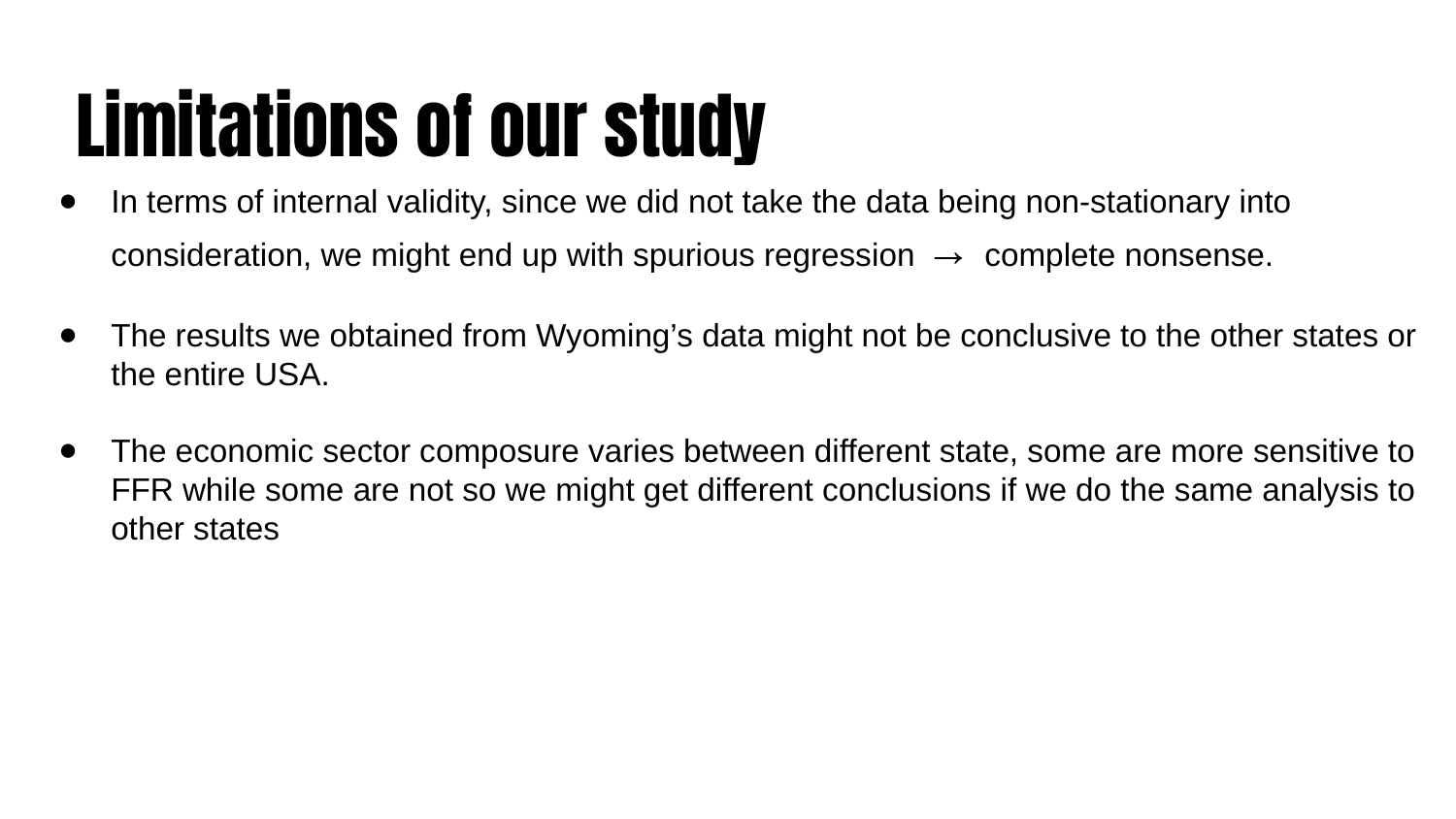

# Limitations of our study

In terms of internal validity, since we did not take the data being non-stationary into consideration, we might end up with spurious regression → complete nonsense.

The results we obtained from Wyoming’s data might not be conclusive to the other states or the entire USA.

The economic sector composure varies between different state, some are more sensitive to FFR while some are not so we might get different conclusions if we do the same analysis to other states